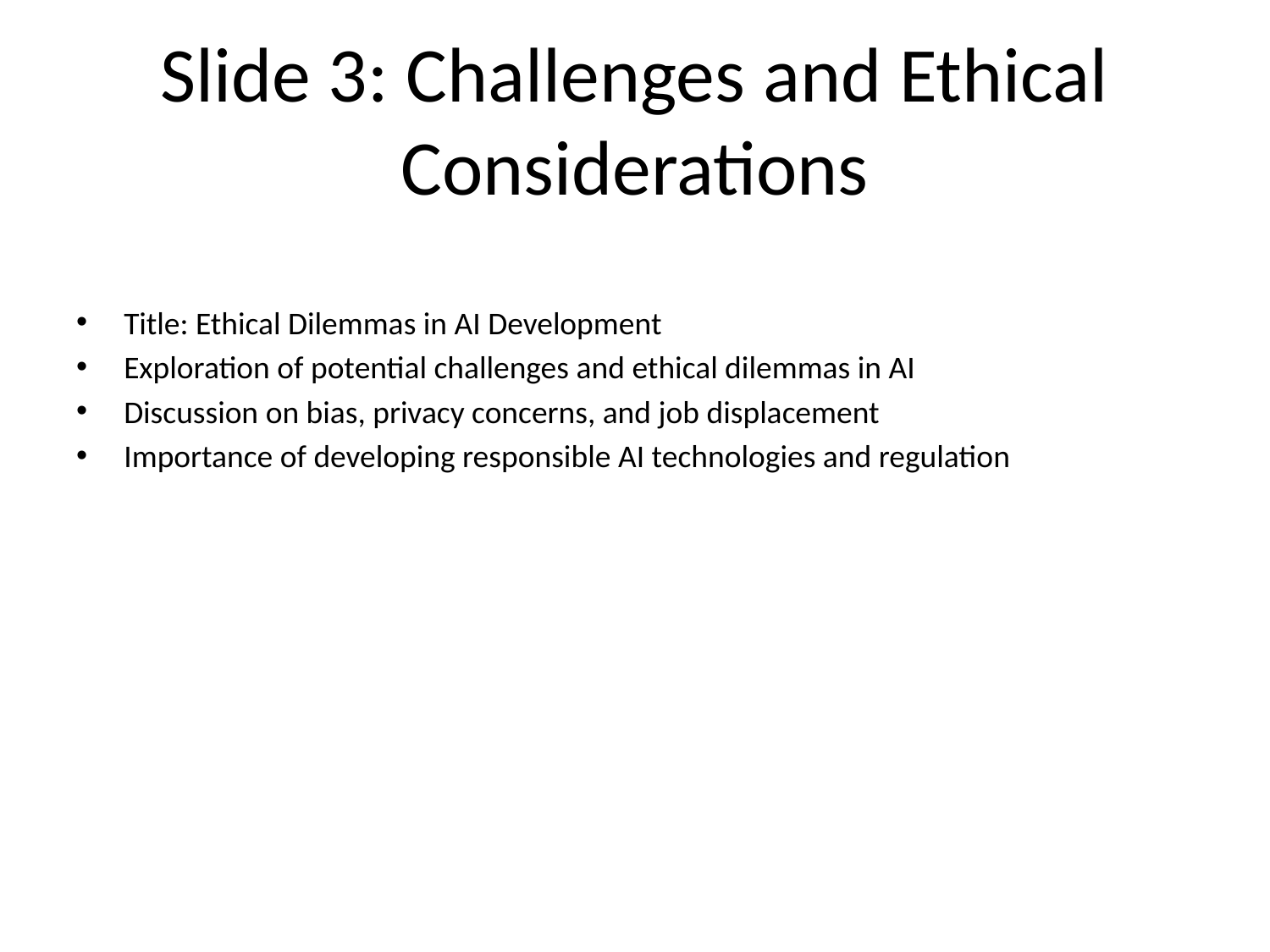

# Slide 3: Challenges and Ethical Considerations

Title: Ethical Dilemmas in AI Development
Exploration of potential challenges and ethical dilemmas in AI
Discussion on bias, privacy concerns, and job displacement
Importance of developing responsible AI technologies and regulation